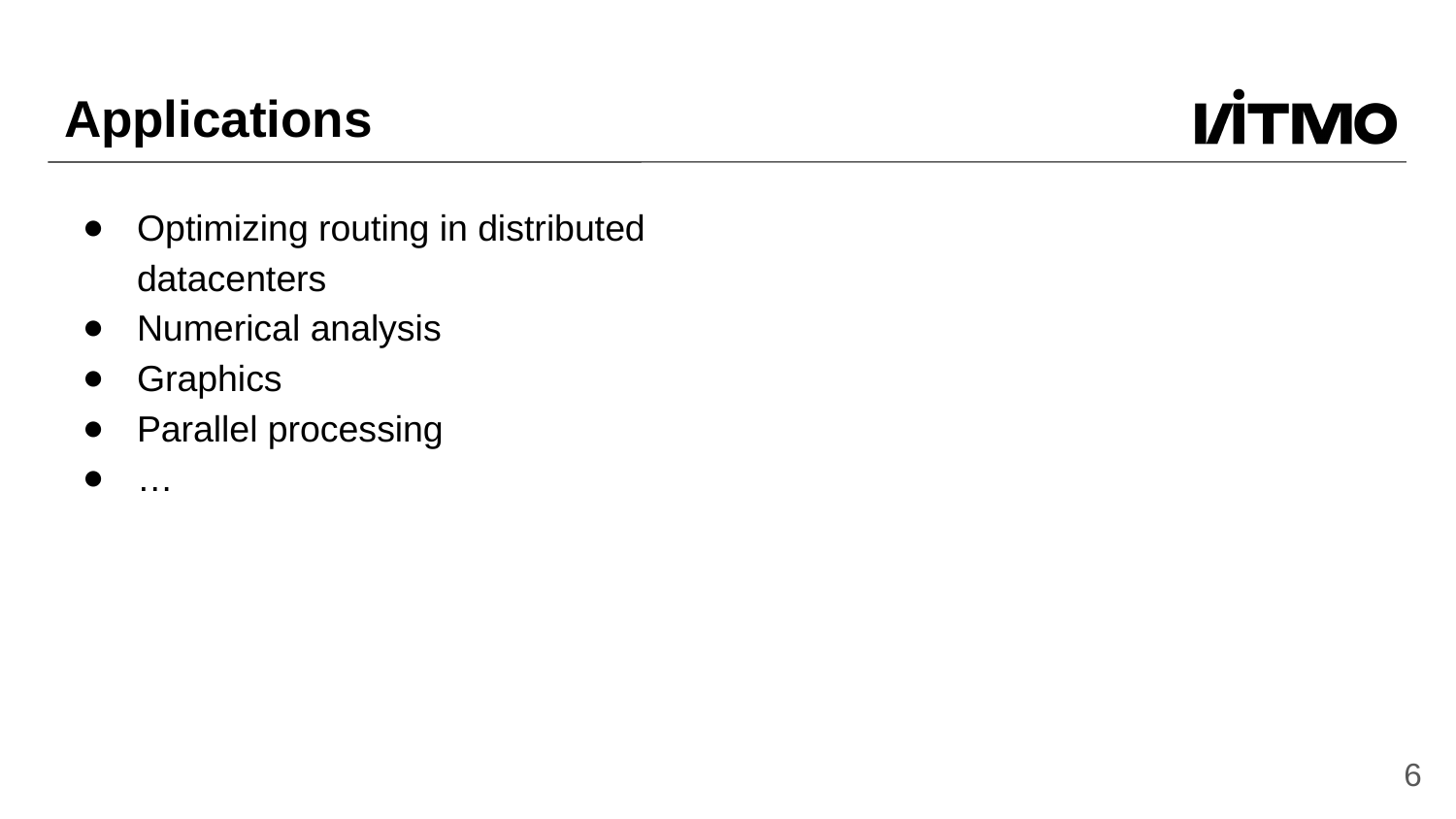

# Applications

Optimizing routing in distributed datacenters
Numerical analysis
Graphics
Parallel processing
…

6